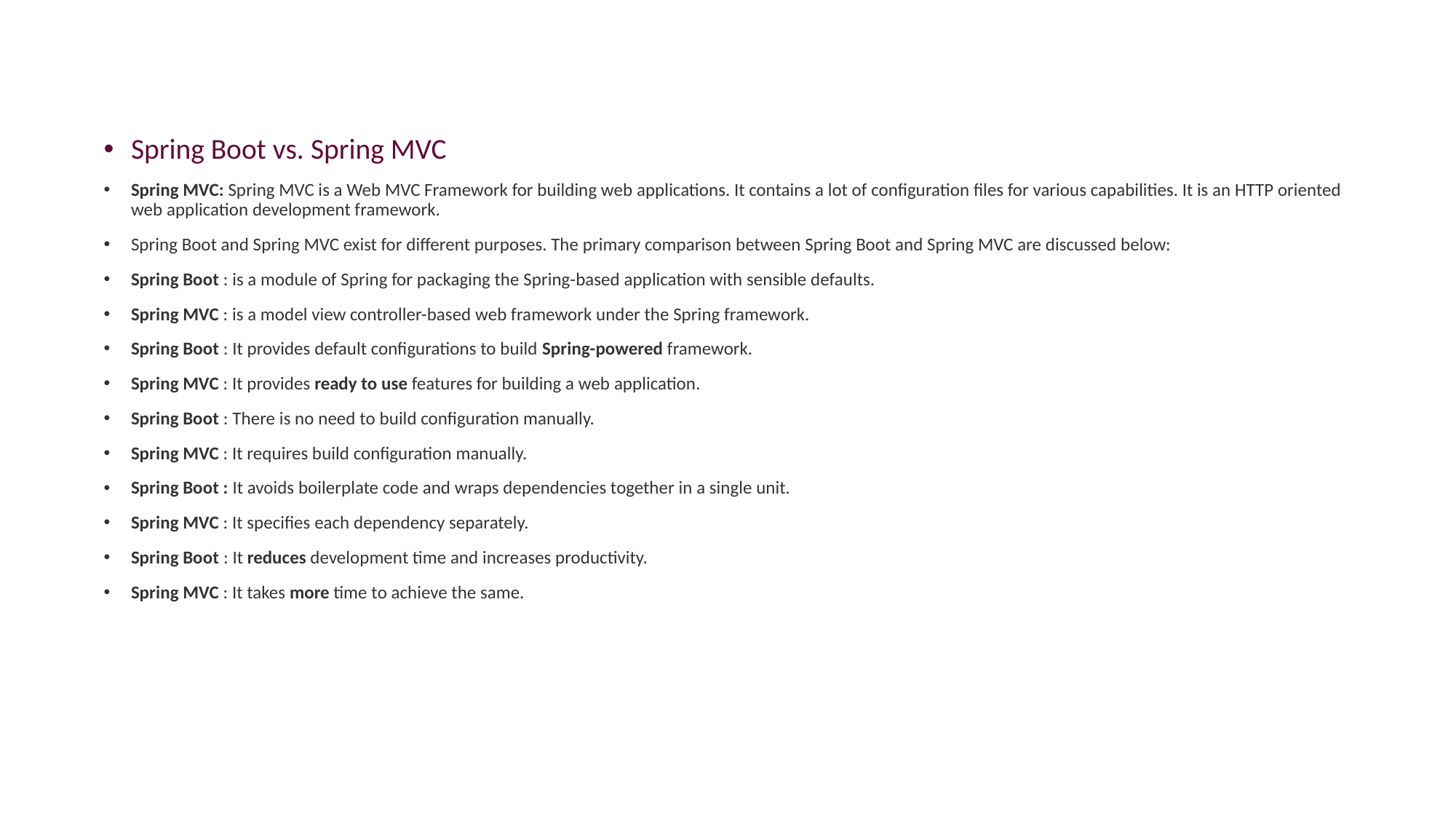

#
Spring Boot vs. Spring MVC
Spring MVC: Spring MVC is a Web MVC Framework for building web applications. It contains a lot of configuration files for various capabilities. It is an HTTP oriented web application development framework.
Spring Boot and Spring MVC exist for different purposes. The primary comparison between Spring Boot and Spring MVC are discussed below:
Spring Boot : is a module of Spring for packaging the Spring-based application with sensible defaults.
Spring MVC : is a model view controller-based web framework under the Spring framework.
Spring Boot : It provides default configurations to build Spring-powered framework.
Spring MVC : It provides ready to use features for building a web application.
Spring Boot : There is no need to build configuration manually.
Spring MVC : It requires build configuration manually.
Spring Boot : It avoids boilerplate code and wraps dependencies together in a single unit.
Spring MVC : It specifies each dependency separately.
Spring Boot : It reduces development time and increases productivity.
Spring MVC : It takes more time to achieve the same.